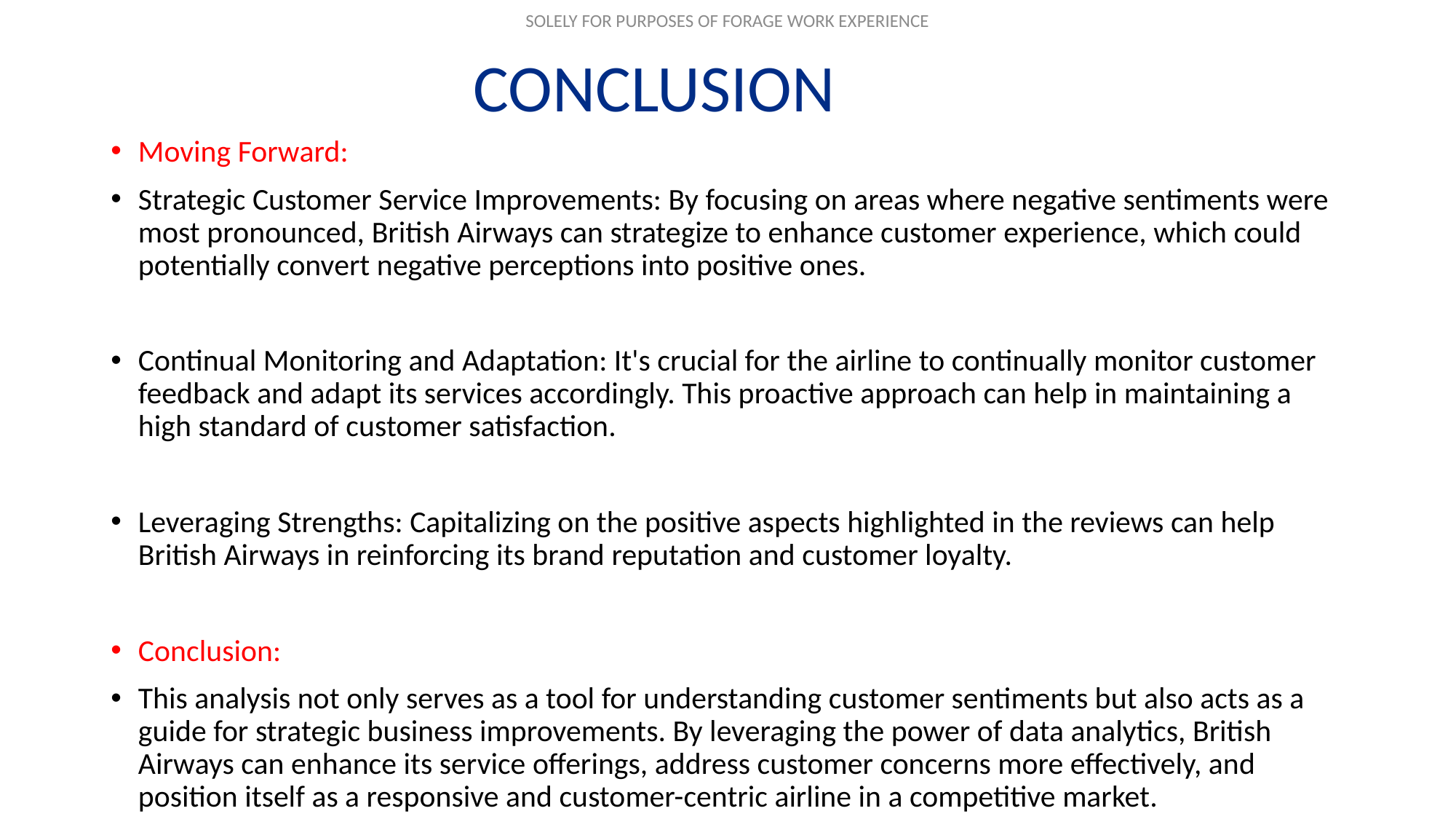

# CONCLUSION
Moving Forward:
Strategic Customer Service Improvements: By focusing on areas where negative sentiments were most pronounced, British Airways can strategize to enhance customer experience, which could potentially convert negative perceptions into positive ones.

Continual Monitoring and Adaptation: It's crucial for the airline to continually monitor customer feedback and adapt its services accordingly. This proactive approach can help in maintaining a high standard of customer satisfaction.

Leveraging Strengths: Capitalizing on the positive aspects highlighted in the reviews can help British Airways in reinforcing its brand reputation and customer loyalty.

Conclusion:
This analysis not only serves as a tool for understanding customer sentiments but also acts as a guide for strategic business improvements. By leveraging the power of data analytics, British Airways can enhance its service offerings, address customer concerns more effectively, and position itself as a responsive and customer-centric airline in a competitive market.